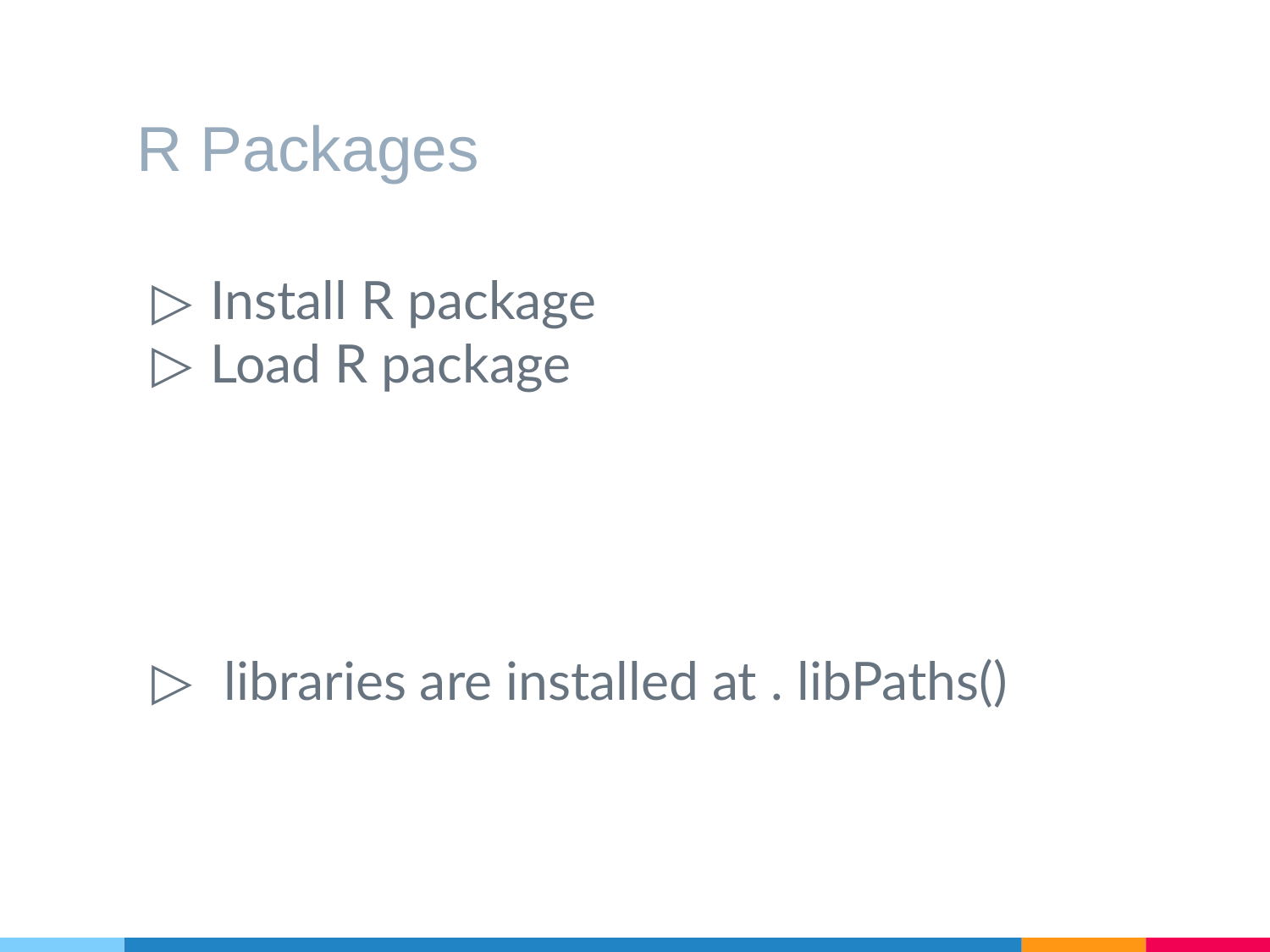

# R Packages
 Install R package
 Load R package

  libraries are installed at . libPaths()